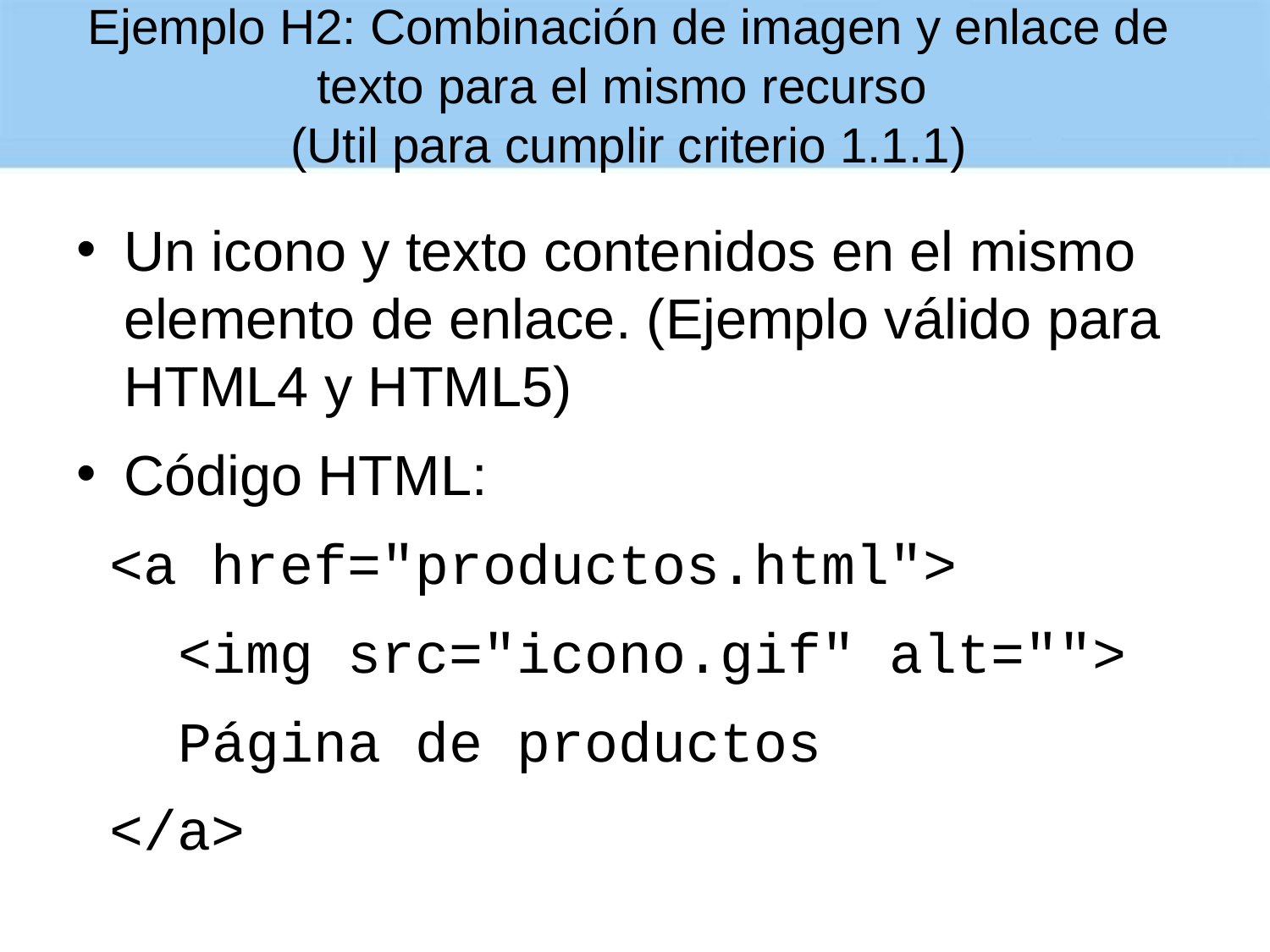

# Ejemplo H2: Combinación de imagen y enlace de texto para el mismo recurso (Util para cumplir criterio 1.1.1)
Un icono y texto contenidos en el mismo elemento de enlace. (Ejemplo válido para HTML4 y HTML5)
Código HTML:
 <a href="productos.html">
   <img src="icono.gif" alt="">
   Página de productos
 </a>